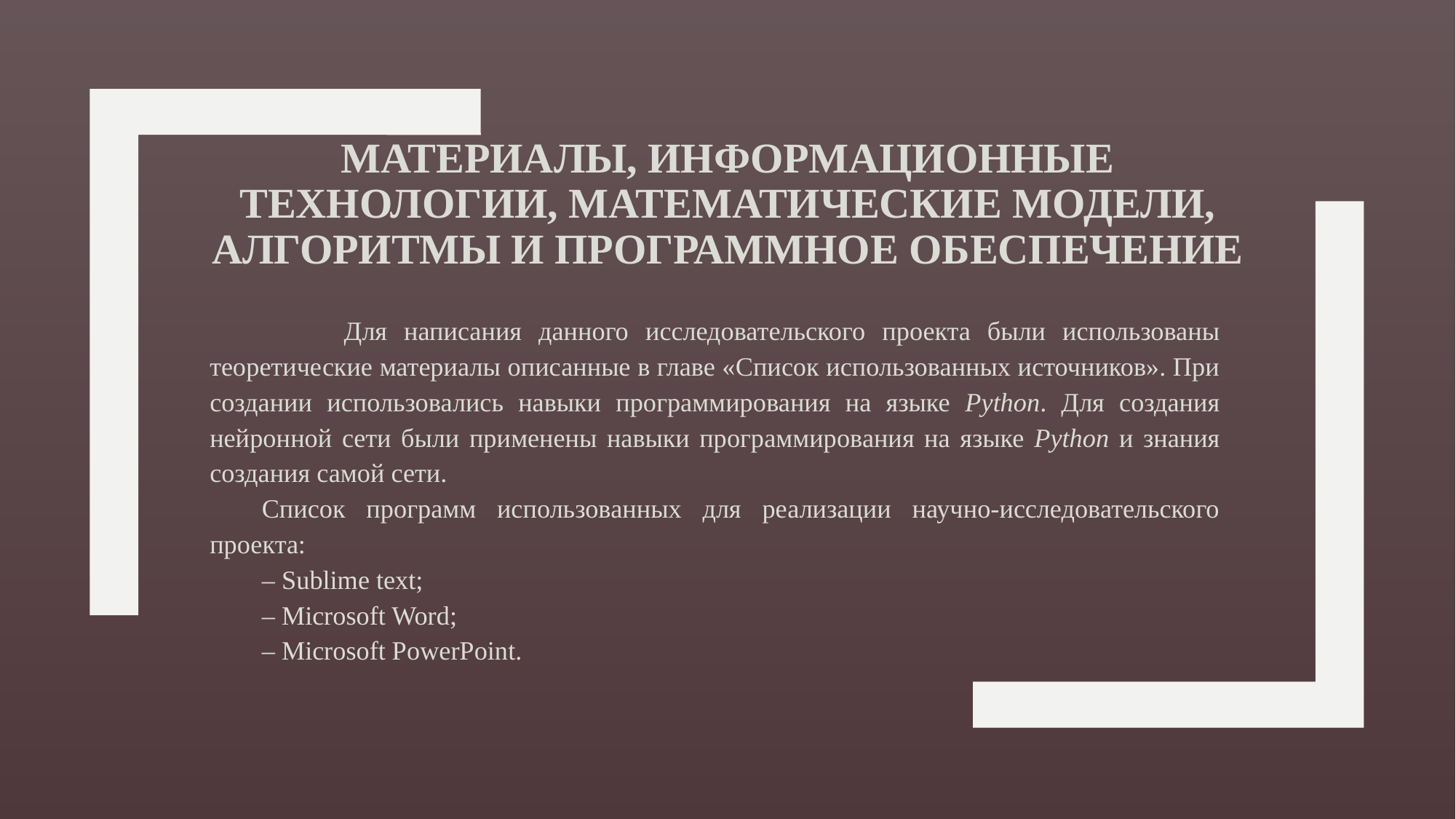

# МАТЕРИАЛЫ, ИНФОРМАЦИОННЫЕ ТЕХНОЛОГИИ, МАТЕМАТИЧЕСКИЕ МОДЕЛИ, АЛГОРИТМЫ И ПРОГРАММНОЕ ОБЕСПЕЧЕНИЕ
        Для написания данного исследовательского проекта были использованы теоретические материалы описанные в главе «Список использованных источников». При создании использовались навыки программирования на языке Python. Для создания нейронной сети были применены навыки программирования на языке Python и знания создания самой сети.
Список программ использованных для реализации научно-исследовательского проекта:
– Sublime text;
– Microsoft Word;
– Microsoft PowerPoint.